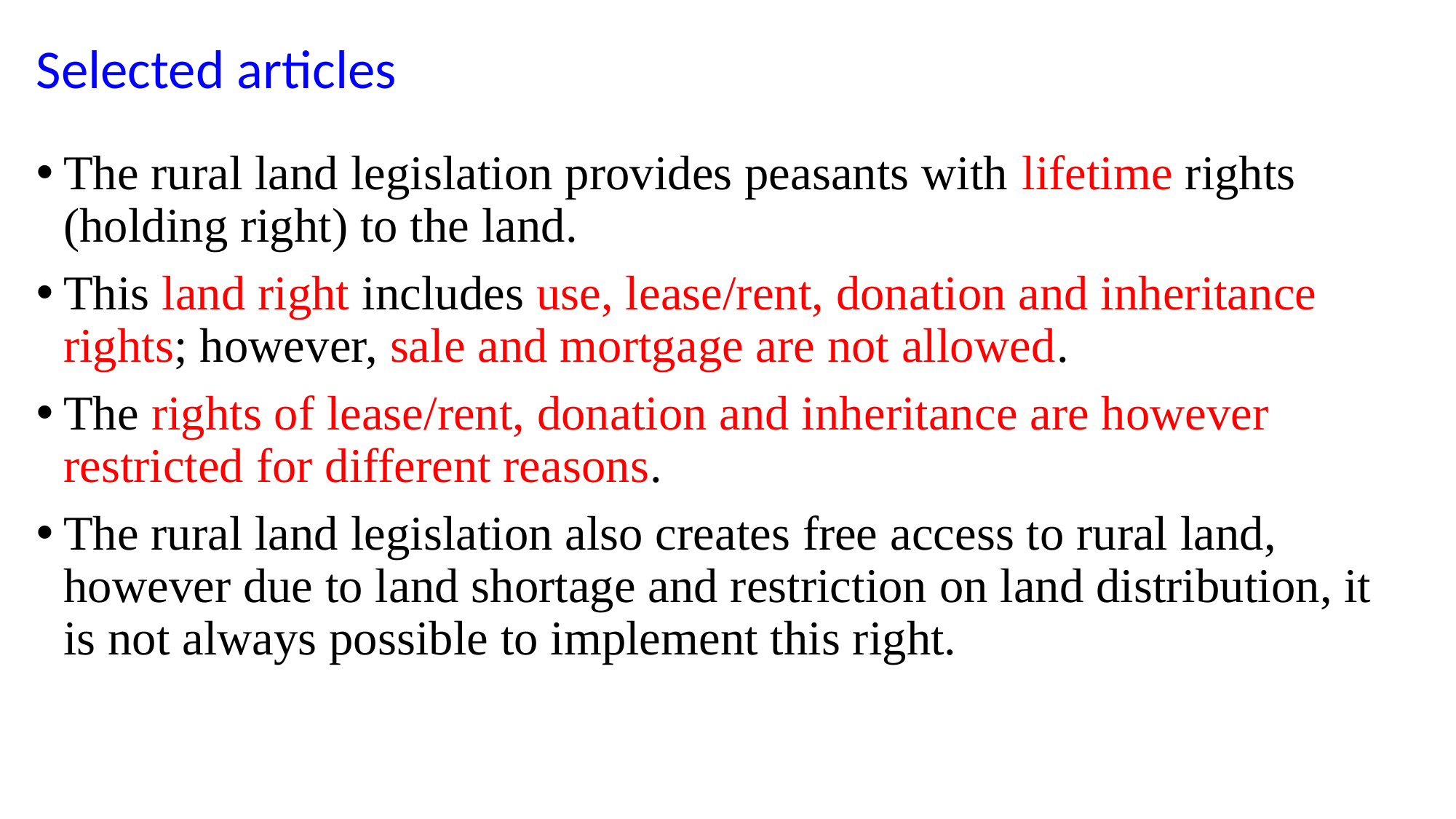

# Selected articles
The rural land legislation provides peasants with lifetime rights (holding right) to the land.
This land right includes use, lease/rent, donation and inheritance rights; however, sale and mortgage are not allowed.
The rights of lease/rent, donation and inheritance are however restricted for different reasons.
The rural land legislation also creates free access to rural land, however due to land shortage and restriction on land distribution, it is not always possible to implement this right.